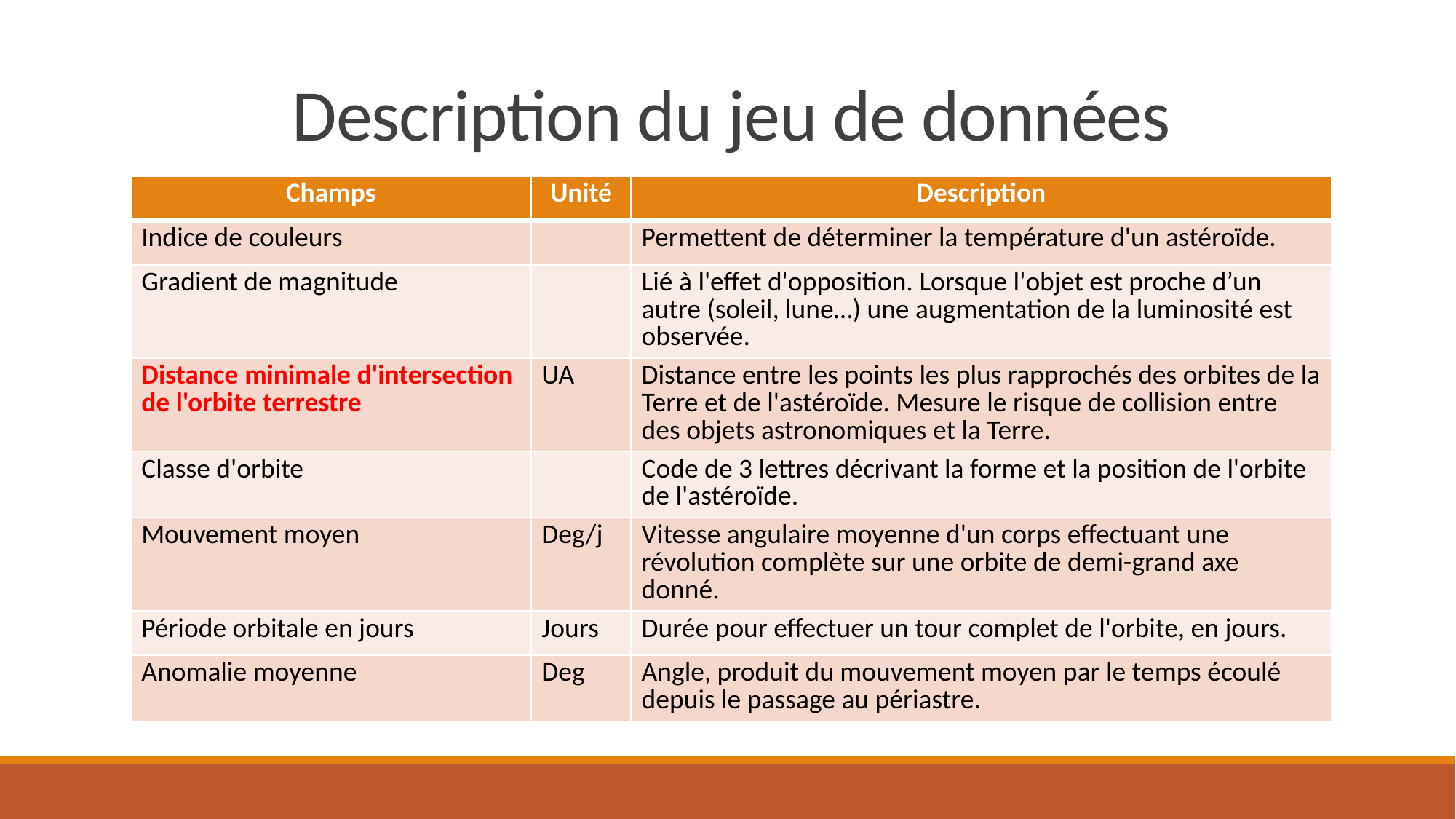

# Description du jeu de données
| Champs | Unité | Description |
| --- | --- | --- |
| Indice de couleurs |  | Permettent de déterminer la température d'un astéroïde. |
| Gradient de magnitude |  | Lié à l'effet d'opposition. Lorsque l'objet est proche d’un autre (soleil, lune…) une augmentation de la luminosité est observée. |
| Distance minimale d'intersection de l'orbite terrestre | UA | Distance entre les points les plus rapprochés des orbites de la Terre et de l'astéroïde. Mesure le risque de collision entre des objets astronomiques et la Terre. |
| Classe d'orbite |  | Code de 3 lettres décrivant la forme et la position de l'orbite de l'astéroïde. |
| Mouvement moyen | Deg/j | Vitesse angulaire moyenne d'un corps effectuant une révolution complète sur une orbite de demi-grand axe donné. |
| Période orbitale en jours | Jours | Durée pour effectuer un tour complet de l'orbite, en jours. |
| Anomalie moyenne | Deg | Angle, produit du mouvement moyen par le temps écoulé depuis le passage au périastre. |